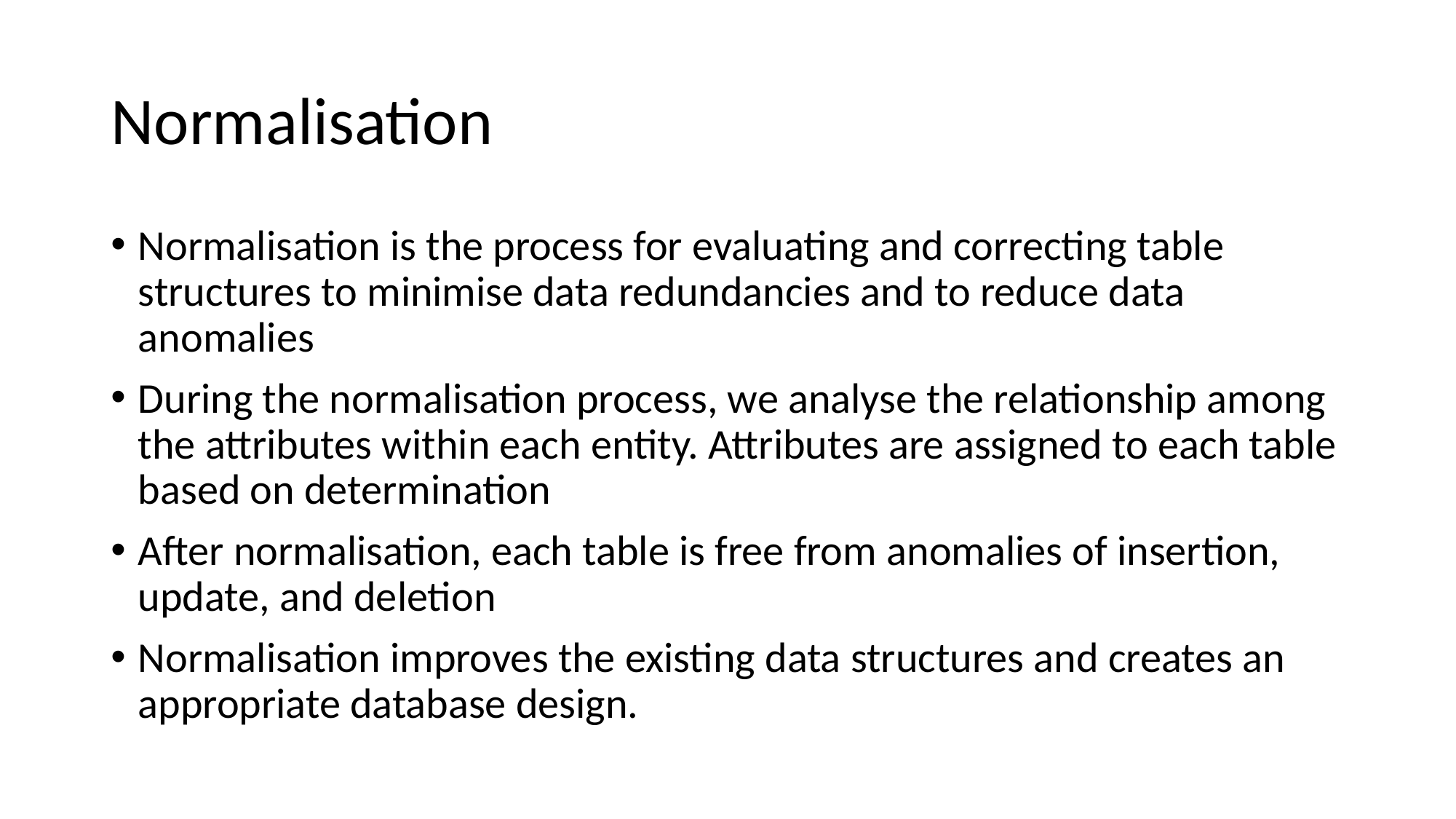

# Normalisation
Normalisation is the process for evaluating and correcting table structures to minimise data redundancies and to reduce data anomalies
During the normalisation process, we analyse the relationship among the attributes within each entity. Attributes are assigned to each table based on determination
After normalisation, each table is free from anomalies of insertion, update, and deletion
Normalisation improves the existing data structures and creates an appropriate database design.